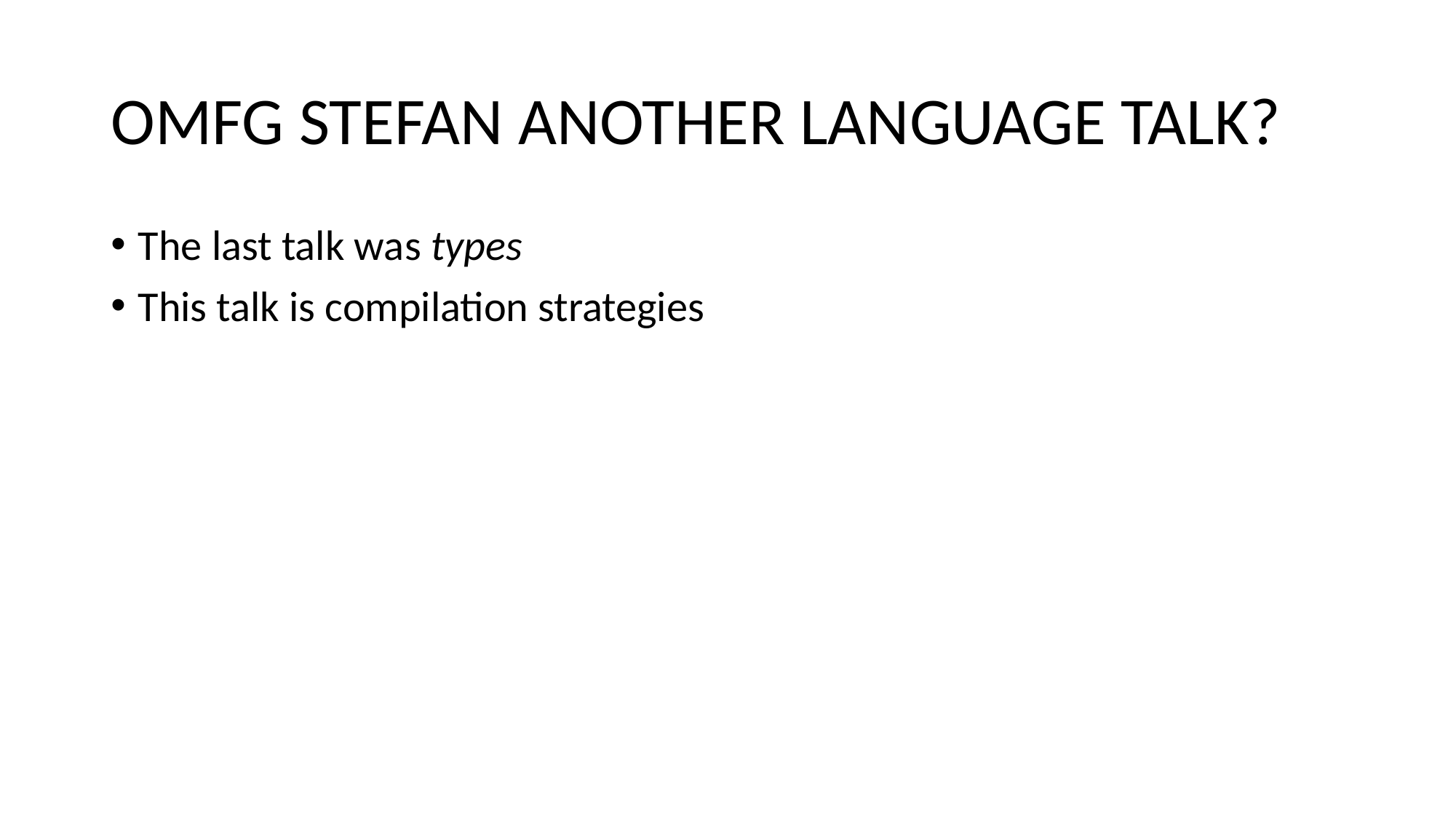

# OMFG STEFAN ANOTHER LANGUAGE TALK?
The last talk was types
This talk is compilation strategies